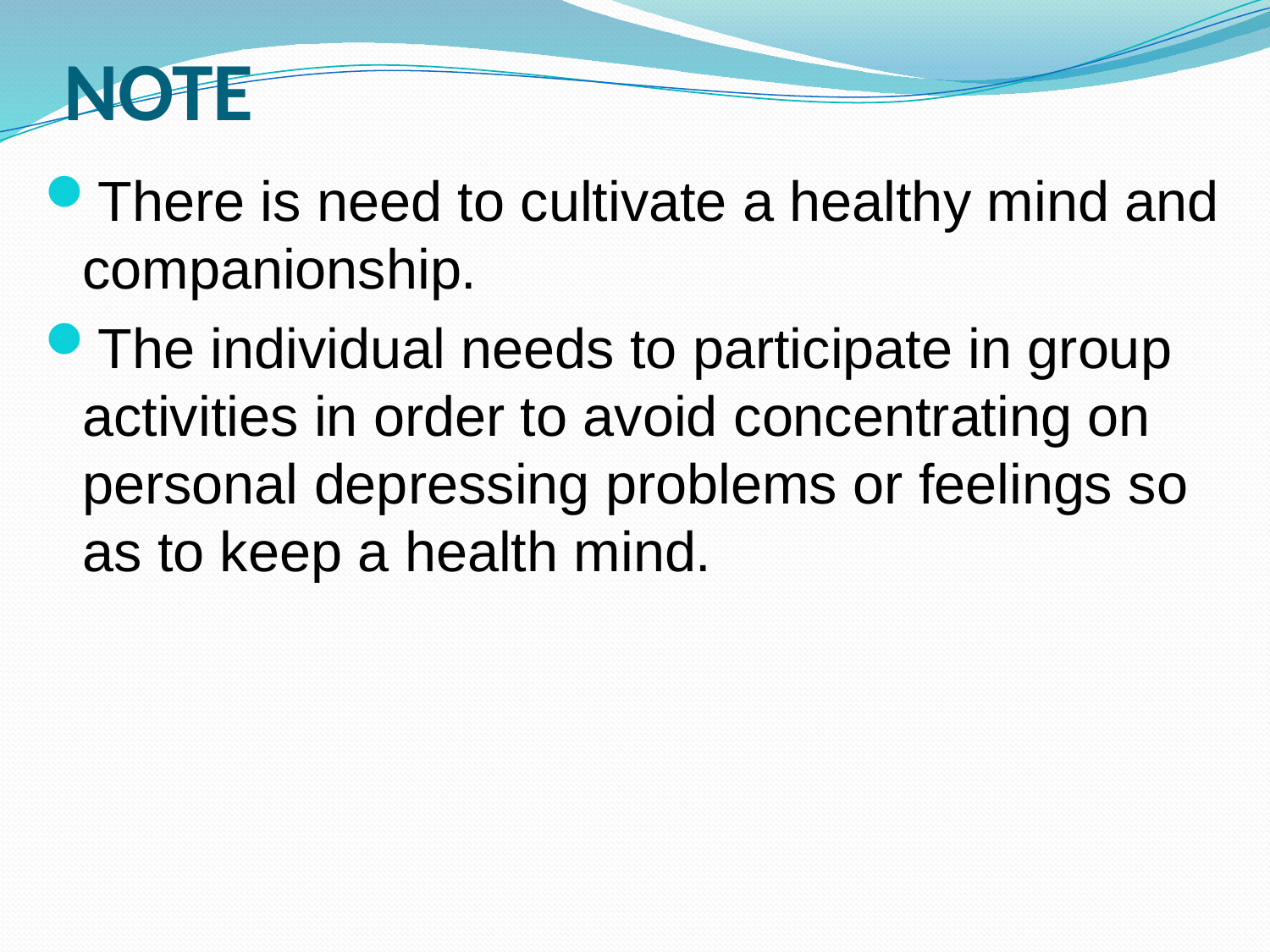

# NOTE
There is need to cultivate a healthy mind and companionship.
The individual needs to participate in group activities in order to avoid concentrating on personal depressing problems or feelings so as to keep a health mind.